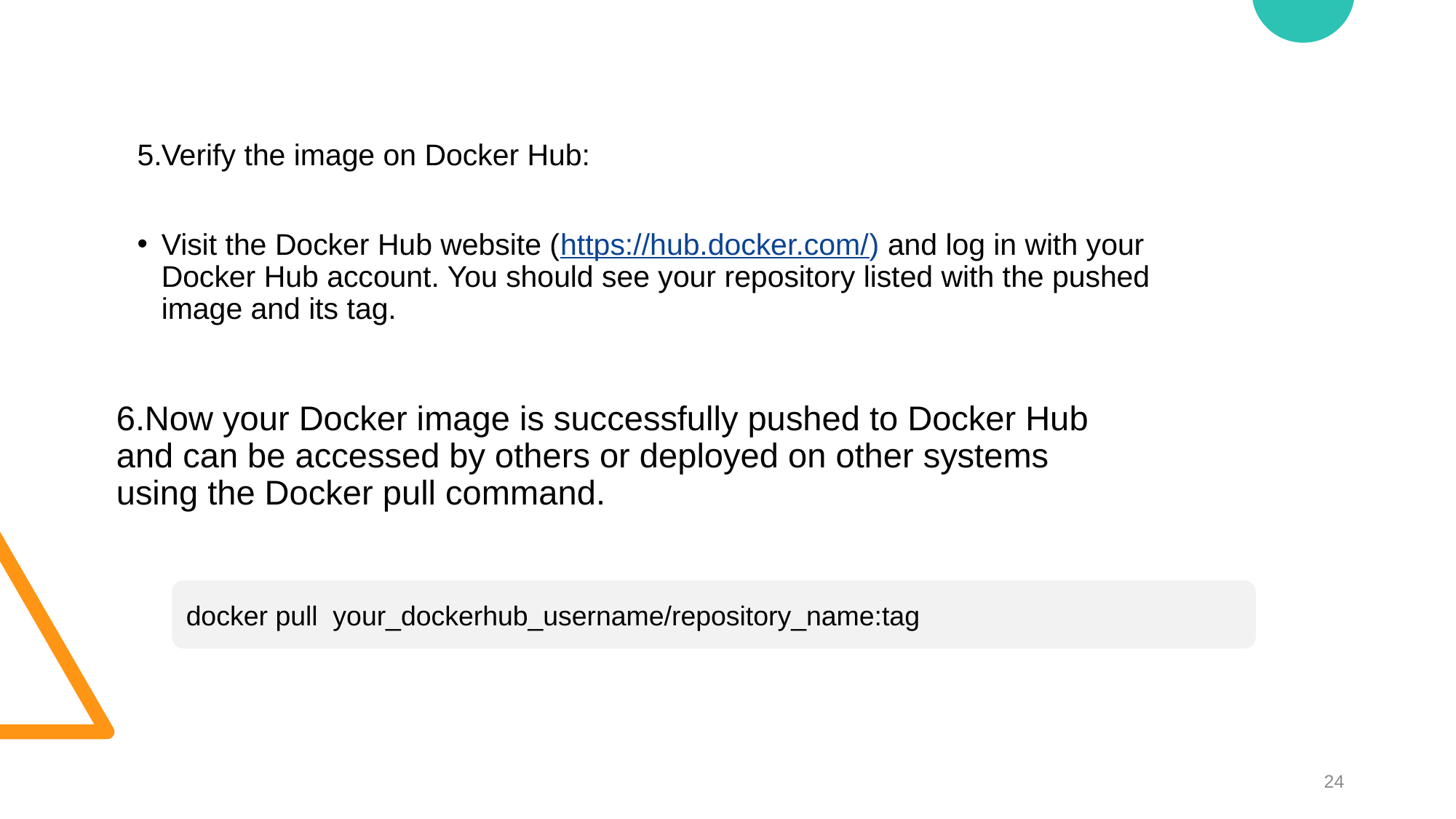

Verify the image on Docker Hub:

Visit the Docker Hub website (https://hub.docker.com/) and log in with your Docker Hub account. You should see your repository listed with the pushed image and its tag.
6.Now your Docker image is successfully pushed to Docker Hub and can be accessed by others or deployed on other systems using the Docker pull command.

docker pull  your_dockerhub_username/repository_name:tag

24